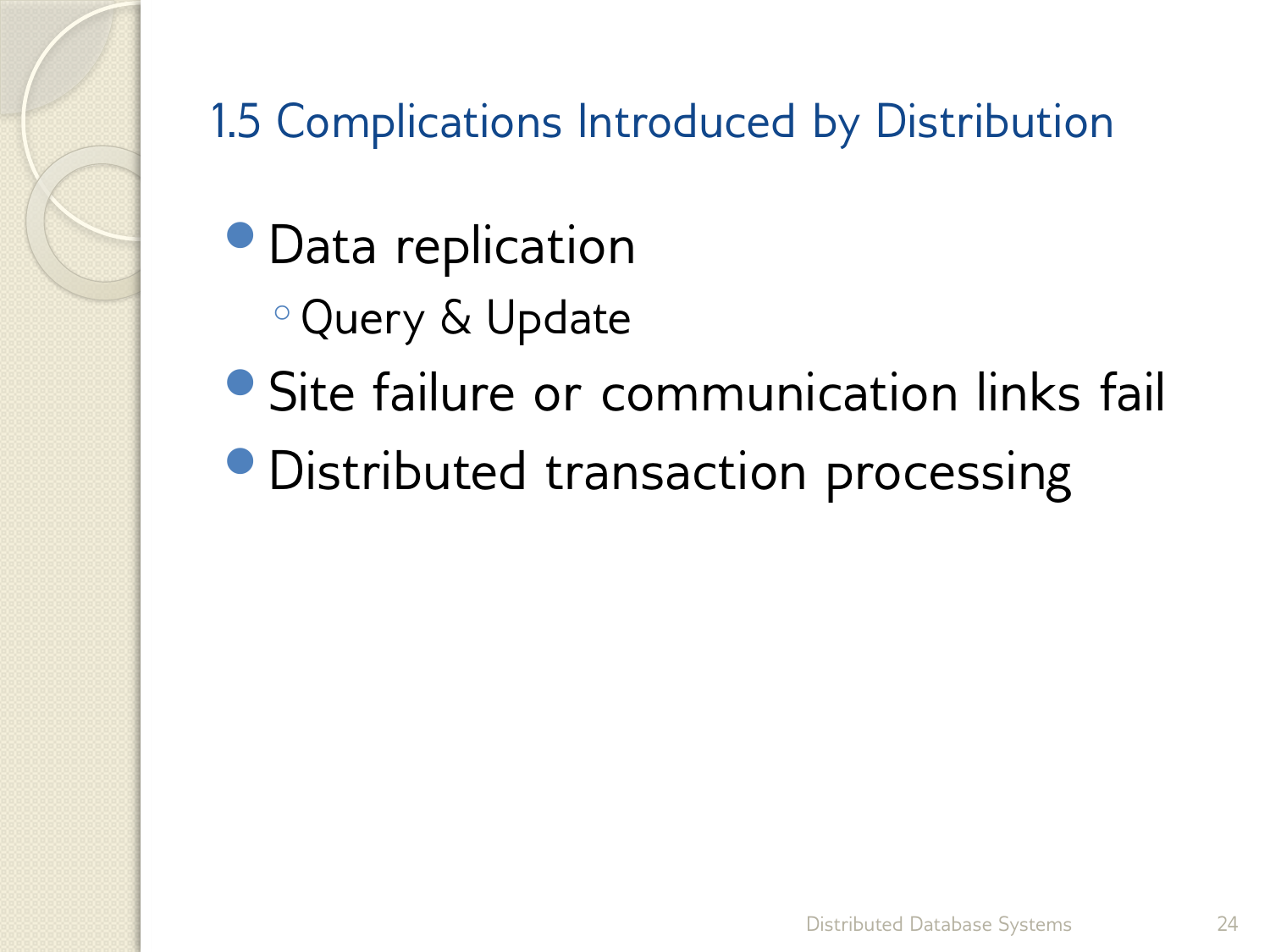

# 1.5 Complications Introduced by Distribution
Data replication
Query & Update
Site failure or communication links fail
Distributed transaction processing
Distributed Database Systems
24